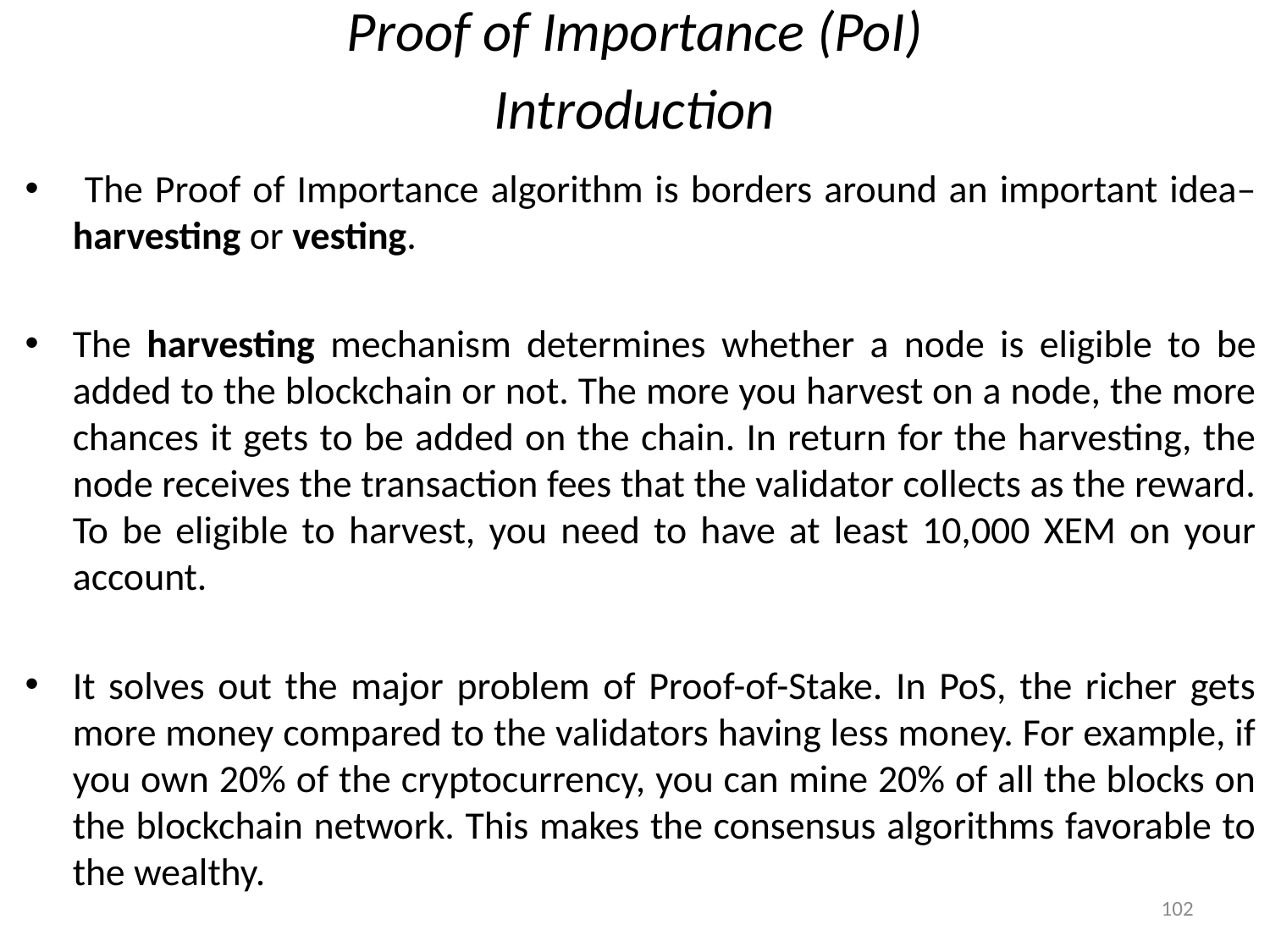

# Proof of Importance (PoI)
Introduction
 The Proof of Importance algorithm is borders around an important idea– harvesting or vesting.

The harvesting mechanism determines whether a node is eligible to be added to the blockchain or not. The more you harvest on a node, the more chances it gets to be added on the chain. In return for the harvesting, the node receives the transaction fees that the validator collects as the reward. To be eligible to harvest, you need to have at least 10,000 XEM on your account.

It solves out the major problem of Proof-of-Stake. In PoS, the richer gets more money compared to the validators having less money. For example, if you own 20% of the cryptocurrency, you can mine 20% of all the blocks on the blockchain network. This makes the consensus algorithms favorable to the wealthy.
102